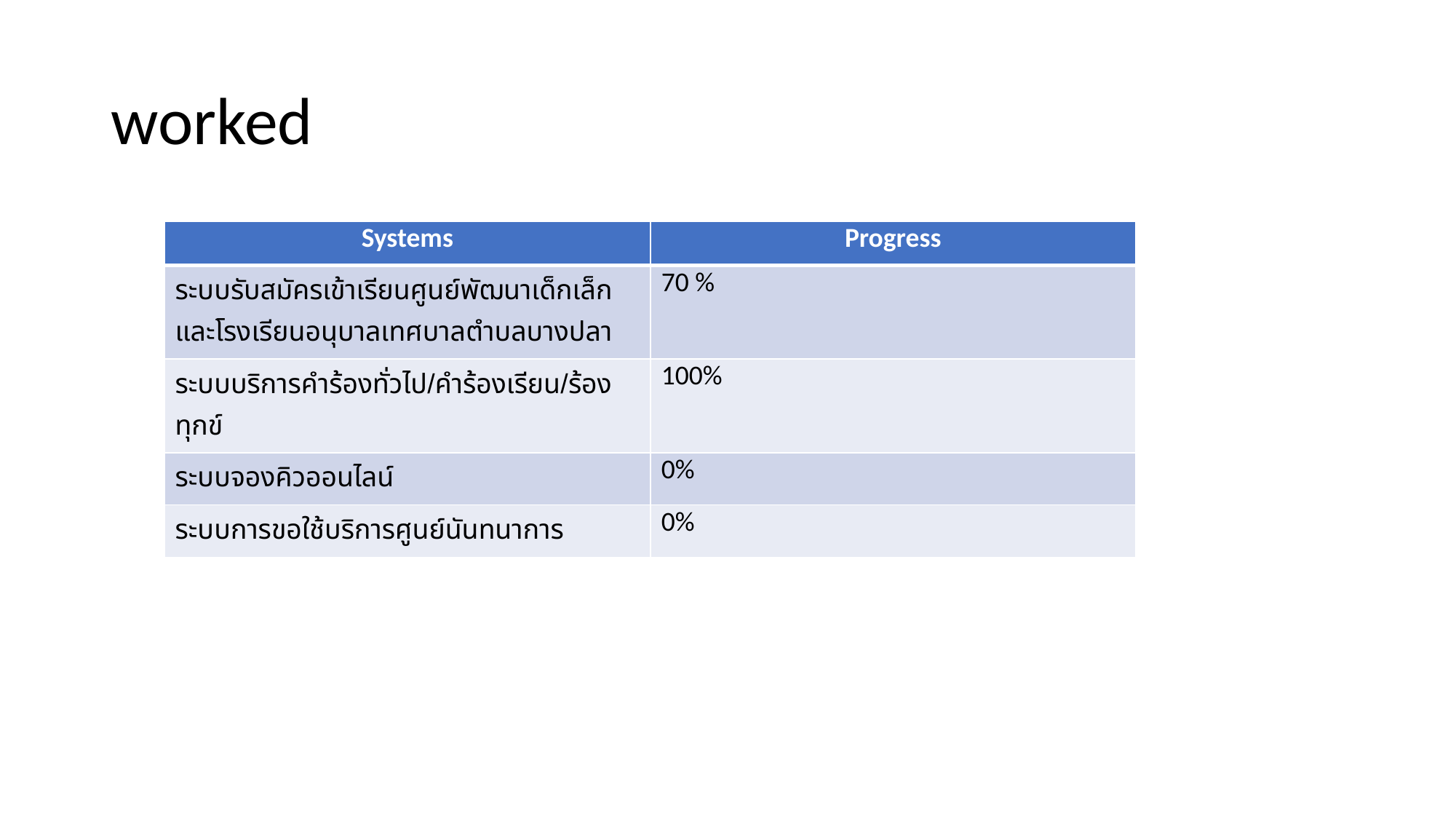

# worked
| Systems | Progress |
| --- | --- |
| ระบบรับสมัครเข้าเรียนศูนย์พัฒนาเด็กเล็ก และโรงเรียนอนุบาลเทศบาลตำบลบางปลา | 70 % |
| ระบบบริการคำร้องทั่วไป/คำร้องเรียน/ร้องทุกข์ | 100% |
| ระบบจองคิวออนไลน์ | 0% |
| ระบบการขอใช้บริการศูนย์นันทนาการ | 0% |